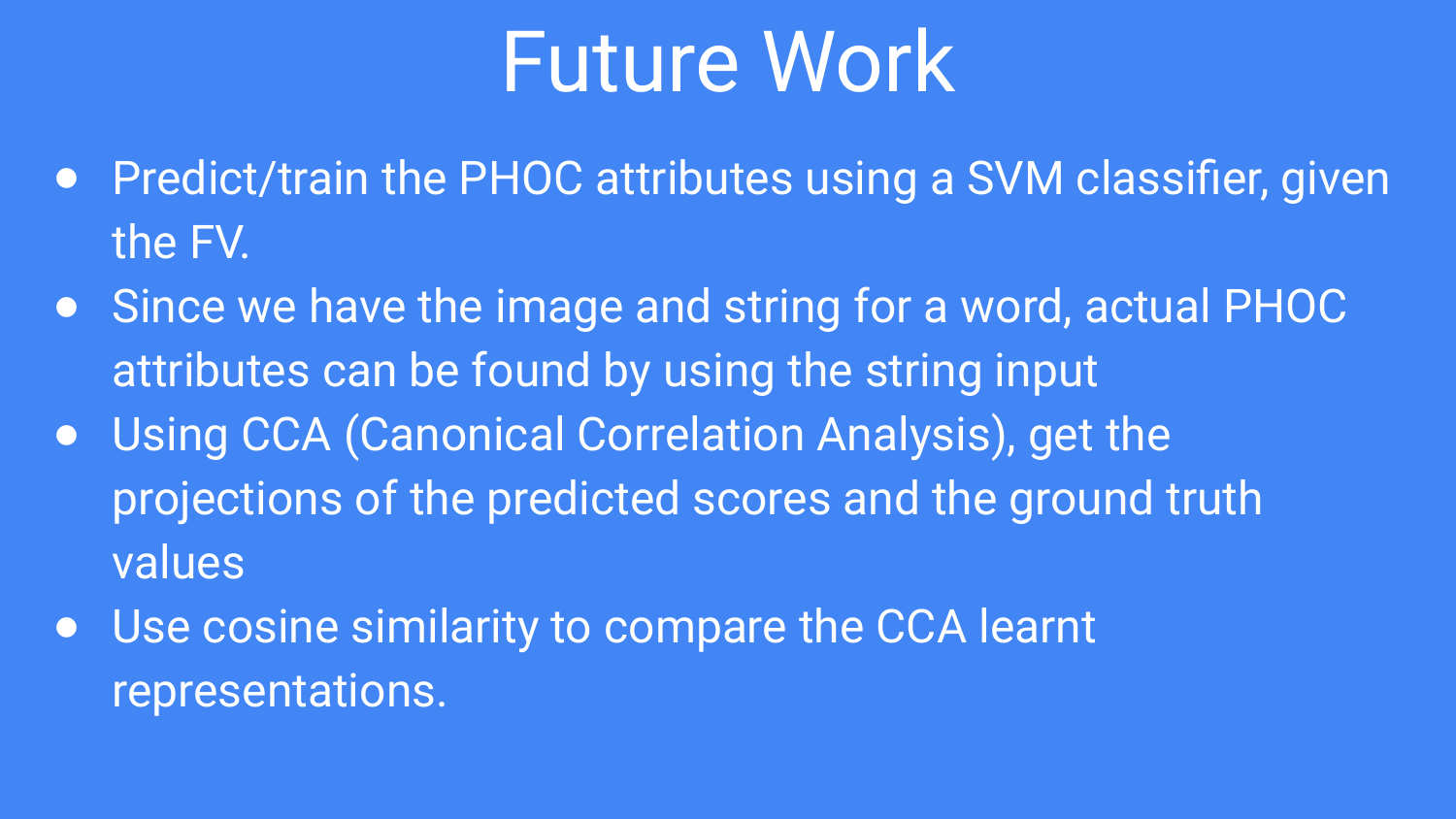

# Future Work
Predict/train the PHOC attributes using a SVM classifier, given the FV.
Since we have the image and string for a word, actual PHOC attributes can be found by using the string input
Using CCA (Canonical Correlation Analysis), get the projections of the predicted scores and the ground truth values
Use cosine similarity to compare the CCA learnt representations.